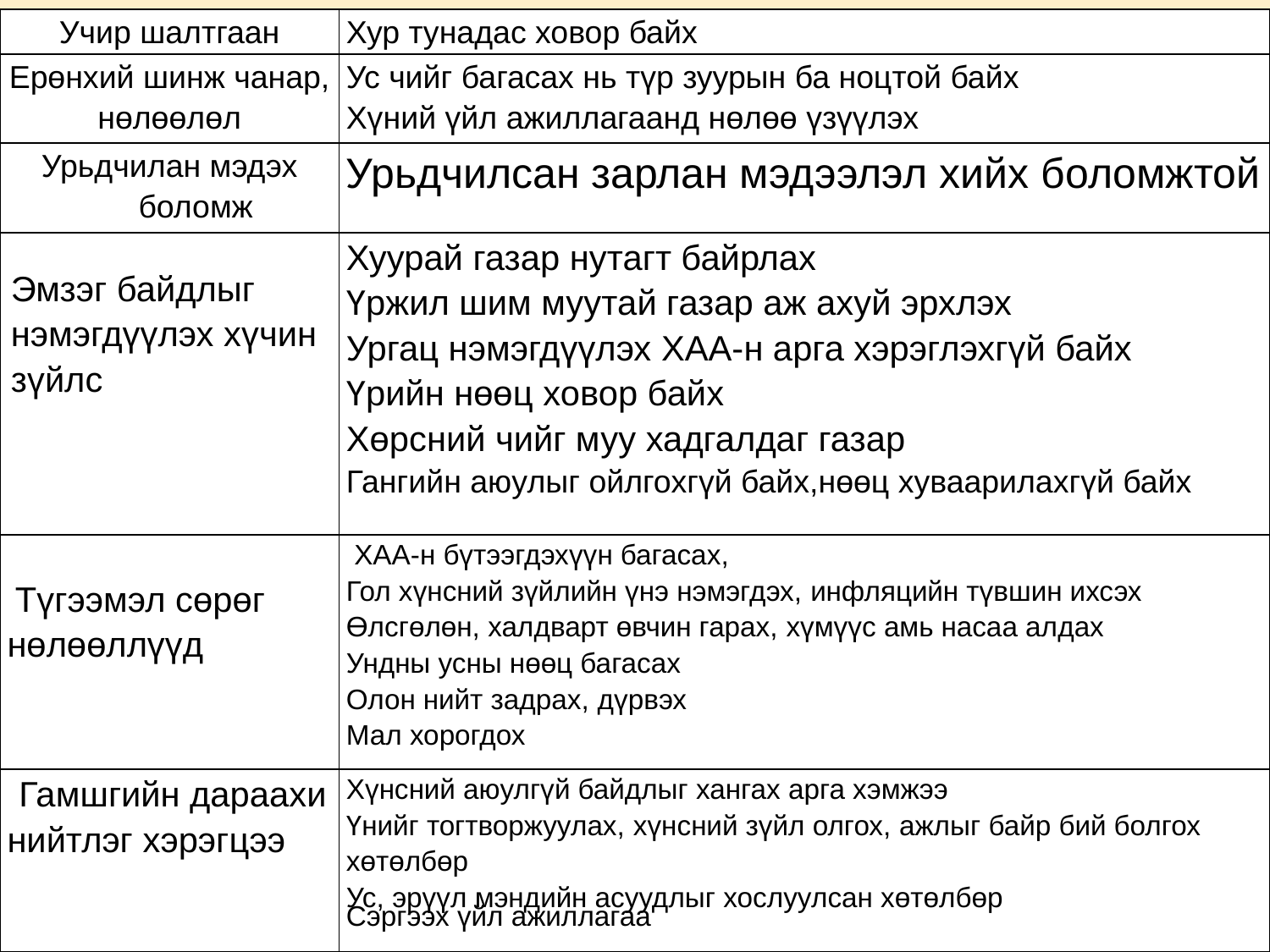

| Учир шалтгаан | Хур тунадас ховор байх |
| --- | --- |
| Ерөнхий шинж чанар, нөлөөлөл | Ус чийг багасах нь түр зуурын ба ноцтой байх Хүний үйл ажиллагаанд нөлөө үзүүлэх |
| Урьдчилан мэдэх боломж | Урьдчилсан зарлан мэдээлэл хийх боломжтой |
| Эмзэг байдлыг нэмэгдүүлэх хүчин зүйлс | Хуурай газар нутагт байрлах Үржил шим муутай газар аж ахуй эрхлэх Ургац нэмэгдүүлэх ХАА-н арга хэрэглэхгүй байх Үрийн нөөц ховор байх Хөрсний чийг муу хадгалдаг газар Гангийн аюулыг ойлгохгүй байх,нөөц хуваарилахгүй байх |
| Түгээмэл сөрөг нөлөөллүүд | ХАА-н бүтээгдэхүүн багасах, Гол хүнсний зүйлийн үнэ нэмэгдэх, инфляцийн түвшин ихсэх Өлсгөлөн, халдварт өвчин гарах, хүмүүс амь насаа алдах Ундны усны нөөц багасах Олон нийт задрах, дүрвэх Мал хорогдох |
| Гамшгийн дараахи нийтлэг хэрэгцээ | Хүнсний аюулгүй байдлыг хангах арга хэмжээ Үнийг тогтворжуулах, хүнсний зүйл олгох, ажлыг байр бий болгох хөтөлбөр Ус, эрүүл мэндийн асуудлыг хослуулсан хөтөлбөр Сэргээх үйл ажиллагаа |